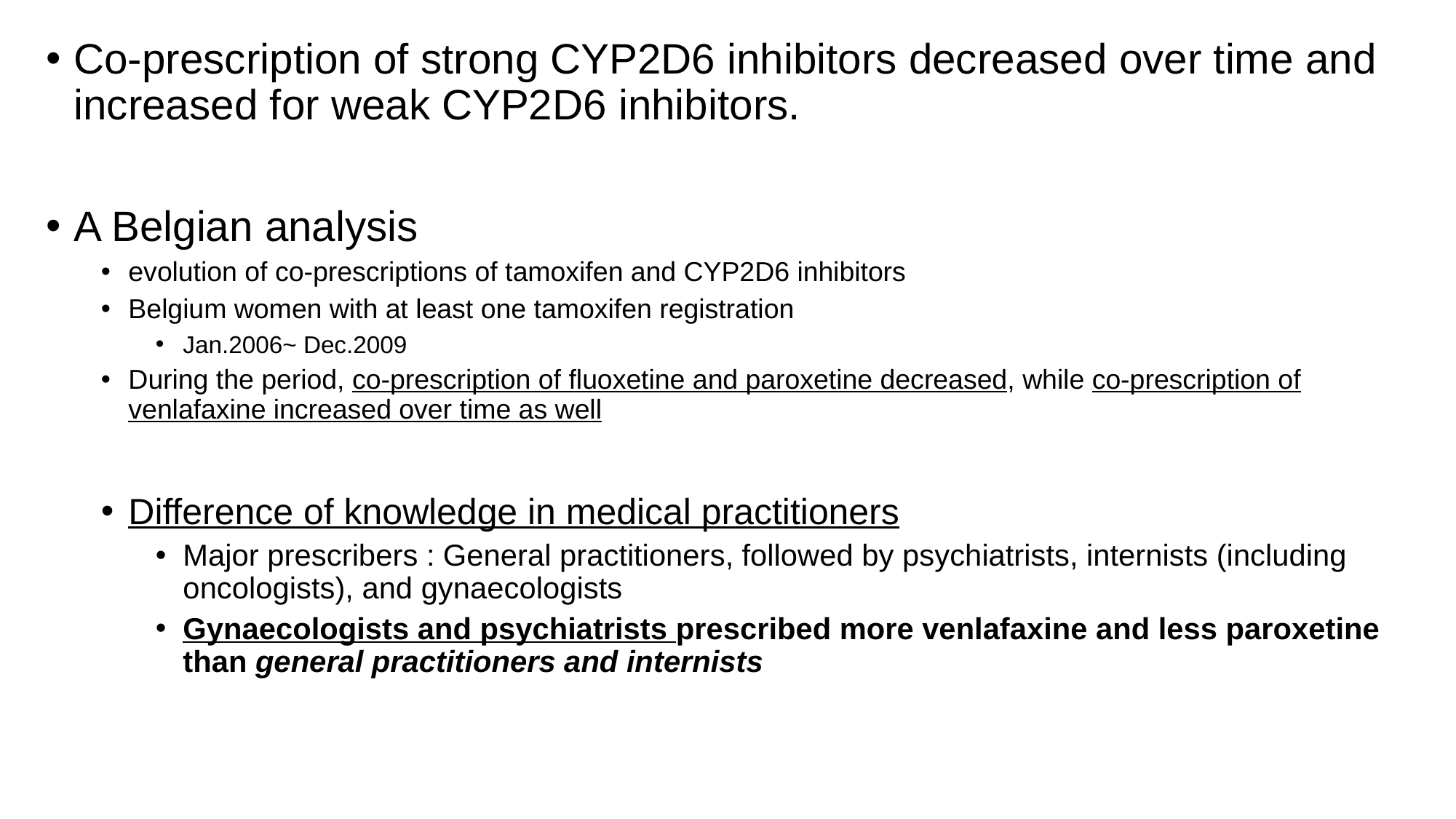

Co-prescription of strong CYP2D6 inhibitors decreased over time and increased for weak CYP2D6 inhibitors.

A Belgian analysis
evolution of co-prescriptions of tamoxifen and CYP2D6 inhibitors
Belgium women with at least one tamoxifen registration
Jan.2006~ Dec.2009
During the period, co-prescription of fluoxetine and paroxetine decreased, while co-prescription of venlafaxine increased over time as well

Difference of knowledge in medical practitioners
Major prescribers : General practitioners, followed by psychiatrists, internists (including oncologists), and gynaecologists
Gynaecologists and psychiatrists prescribed more venlafaxine and less paroxetine than general practitioners and internists